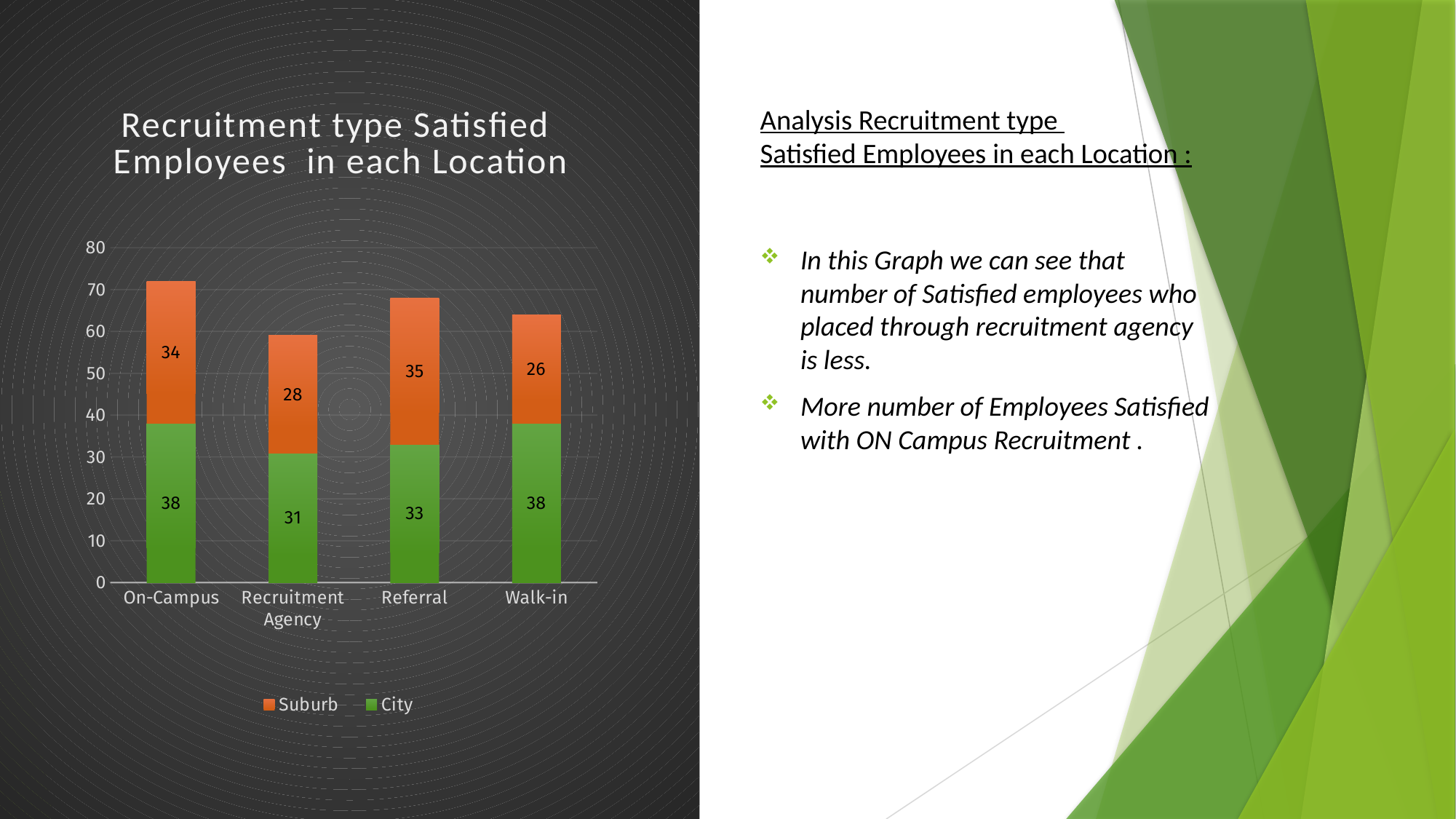

### Chart: Recruitment type Satisfied  Employees  in each Location

| Category | City | Suburb |
|---|---|---|
| On-Campus | 38.0 | 34.0 |
| Recruitment Agency | 31.0 | 28.0 |
| Referral | 33.0 | 35.0 |
| Walk-in | 38.0 | 26.0 |
# Analysis Recruitment type
Satisfied Employees in each Location :
In this Graph we can see that number of Satisfied employees who placed through recruitment agency is less.
More number of Employees Satisfied with ON Campus Recruitment .